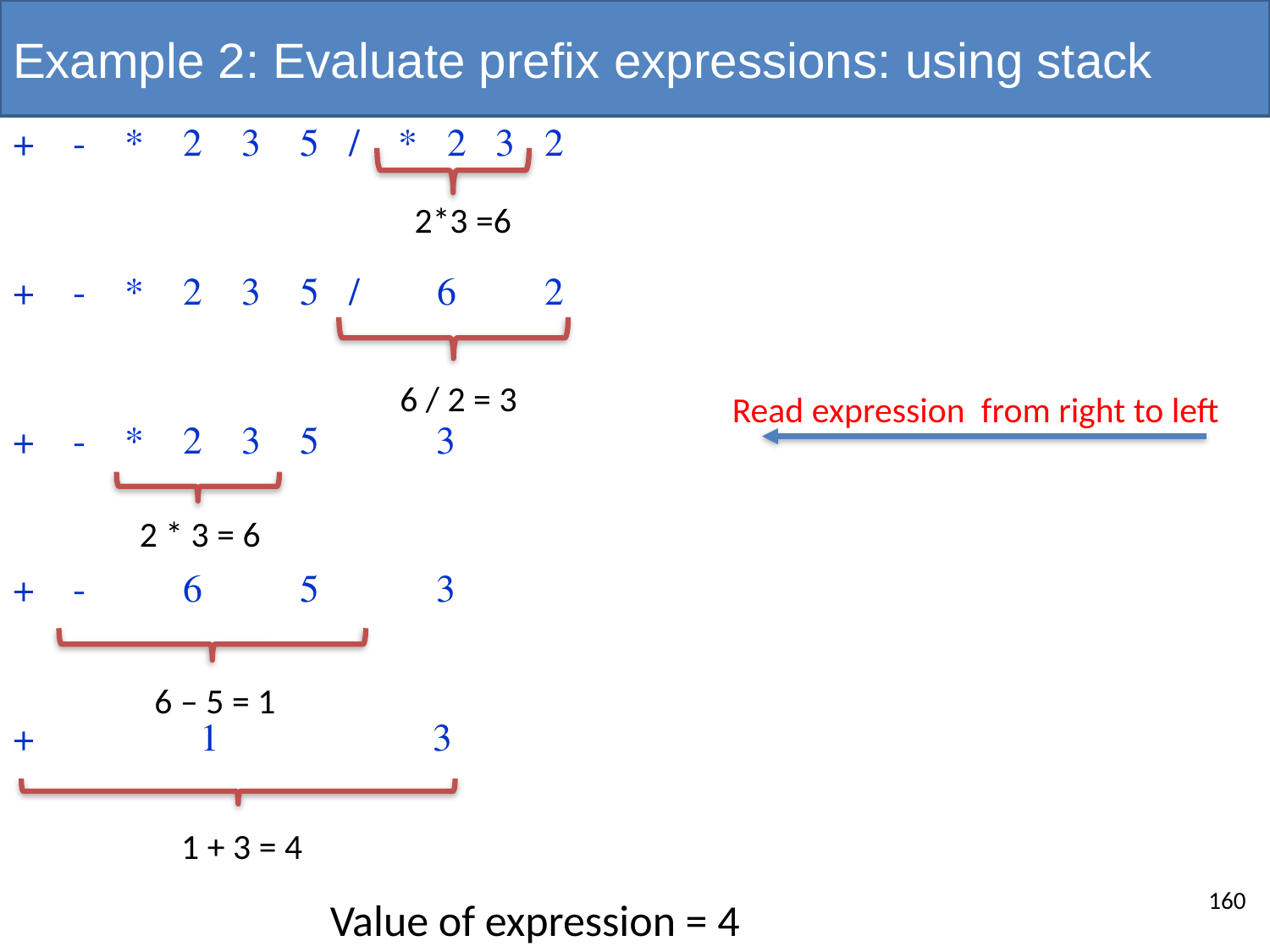

# Example 2: Evaluate prefix expressions: using stack

+    -    *    2    3    5   /    *   2   3   2

+    -    *    2    3    5   /        6         2

+    -    *    2    3    5            3

+    -          6          5            3

+                 1                      3

2*3 =6

6 / 2 = 3
Read expression  from right to left

2 * 3 = 6

6 – 5 = 1
1 + 3 = 4
160
Value of expression = 4